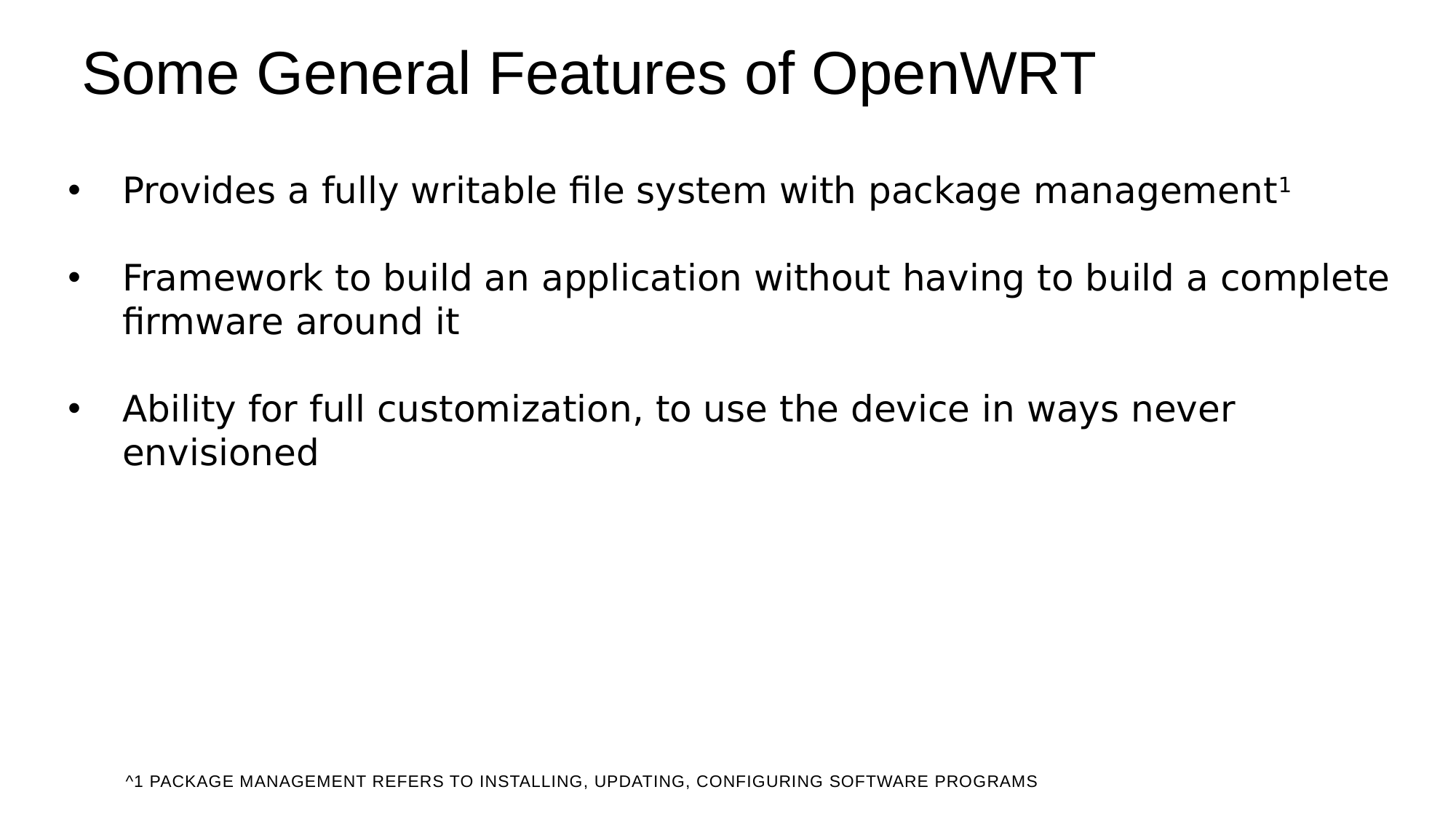

Some General Features of OpenWRT
Provides a fully writable file system with package management1

Framework to build an application without having to build a complete firmware around it

Ability for full customization, to use the device in ways never envisioned

^1 Package management refers to installing, updating, configuring software programs